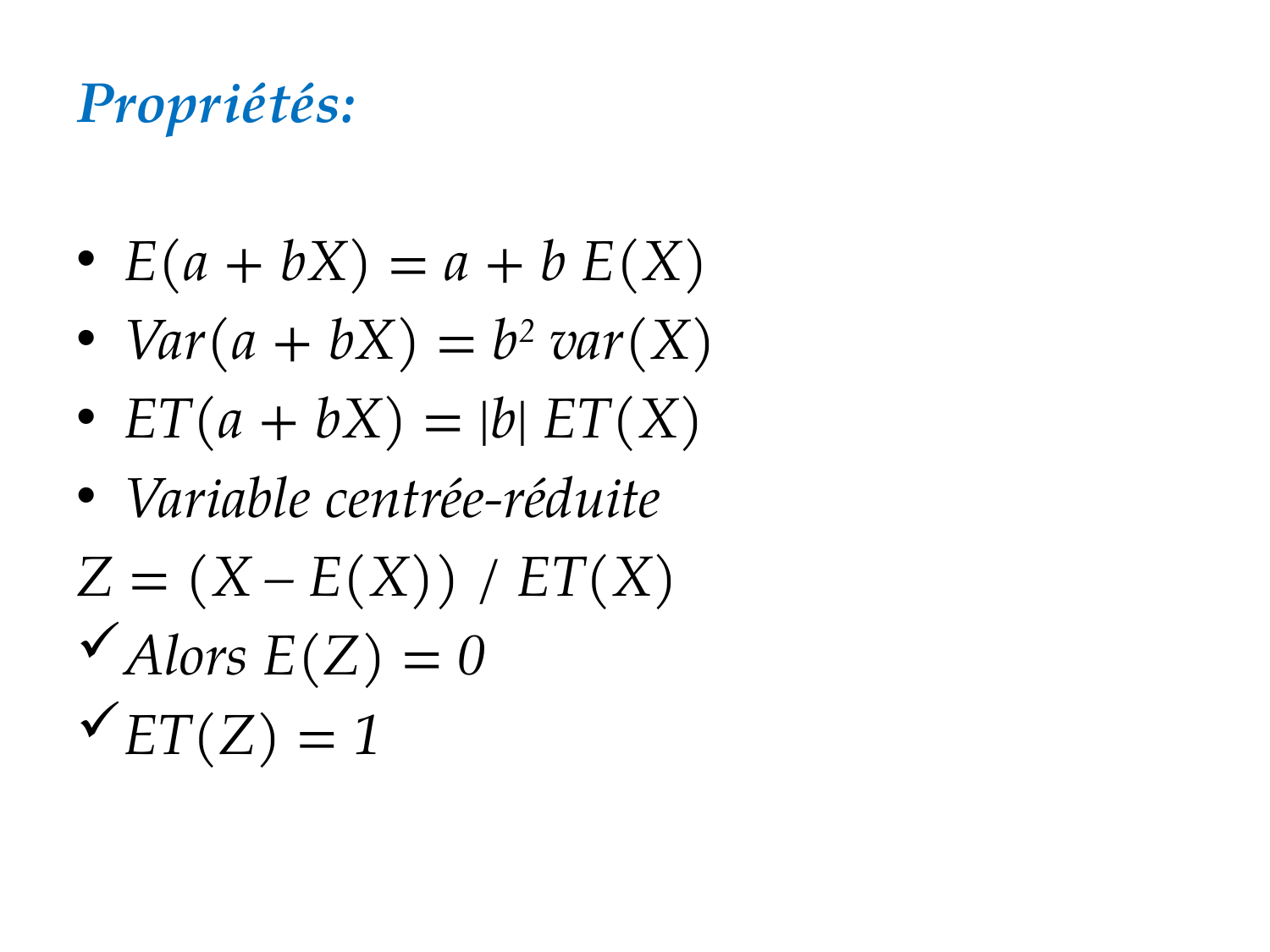

Propriétés:

E(a + bX) = a + b E(X)
Var(a + bX) = b2 var(X)
ET(a + bX) = |b| ET(X)
Variable centrée-réduite
Z = (X – E(X)) / ET(X)
Alors E(Z) = 0
ET(Z) = 1